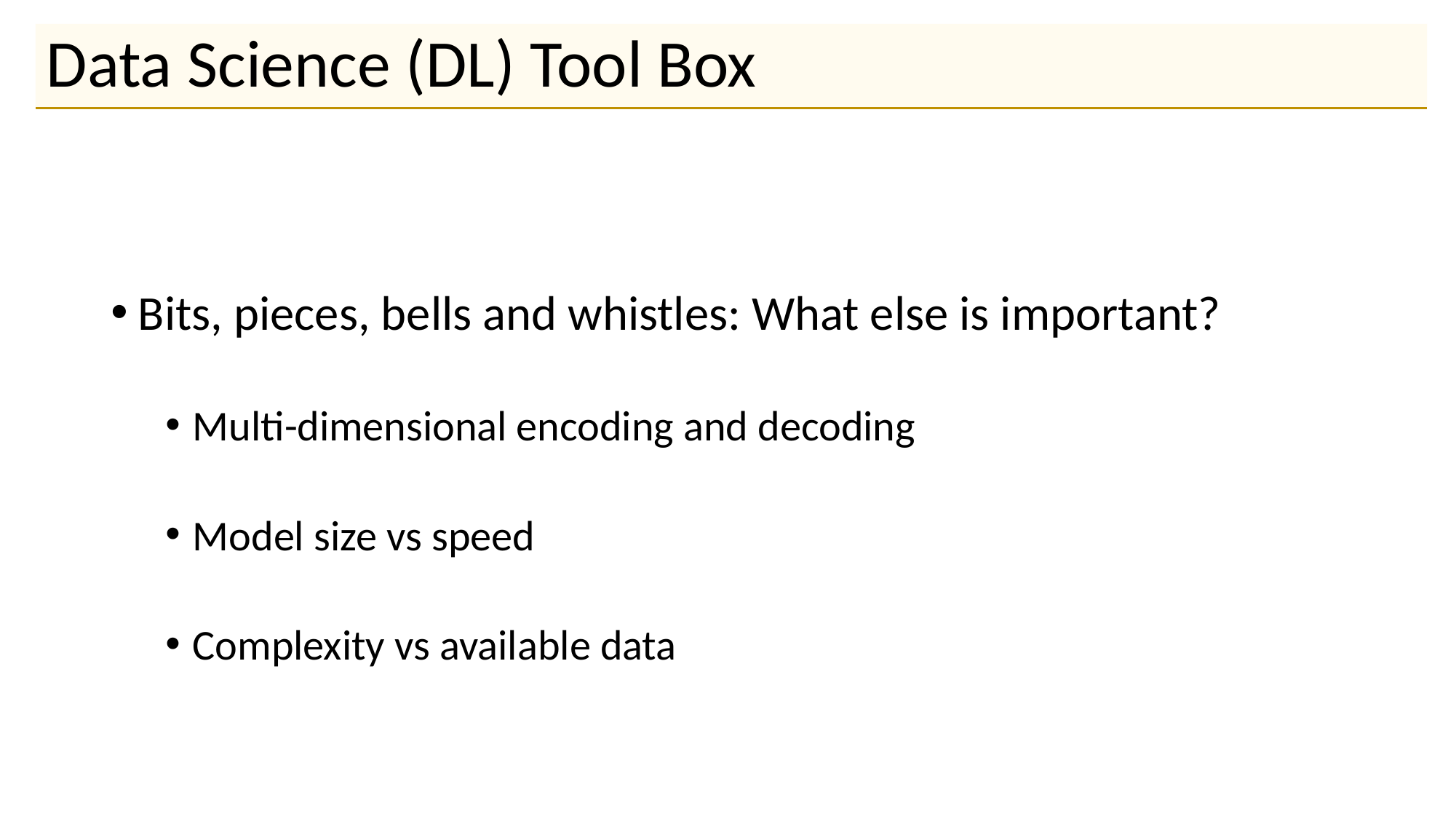

# Data Science (DL) Tool Box
Bits, pieces, bells and whistles: What else is important?
Multi-dimensional encoding and decoding
Model size vs speed
Complexity vs available data